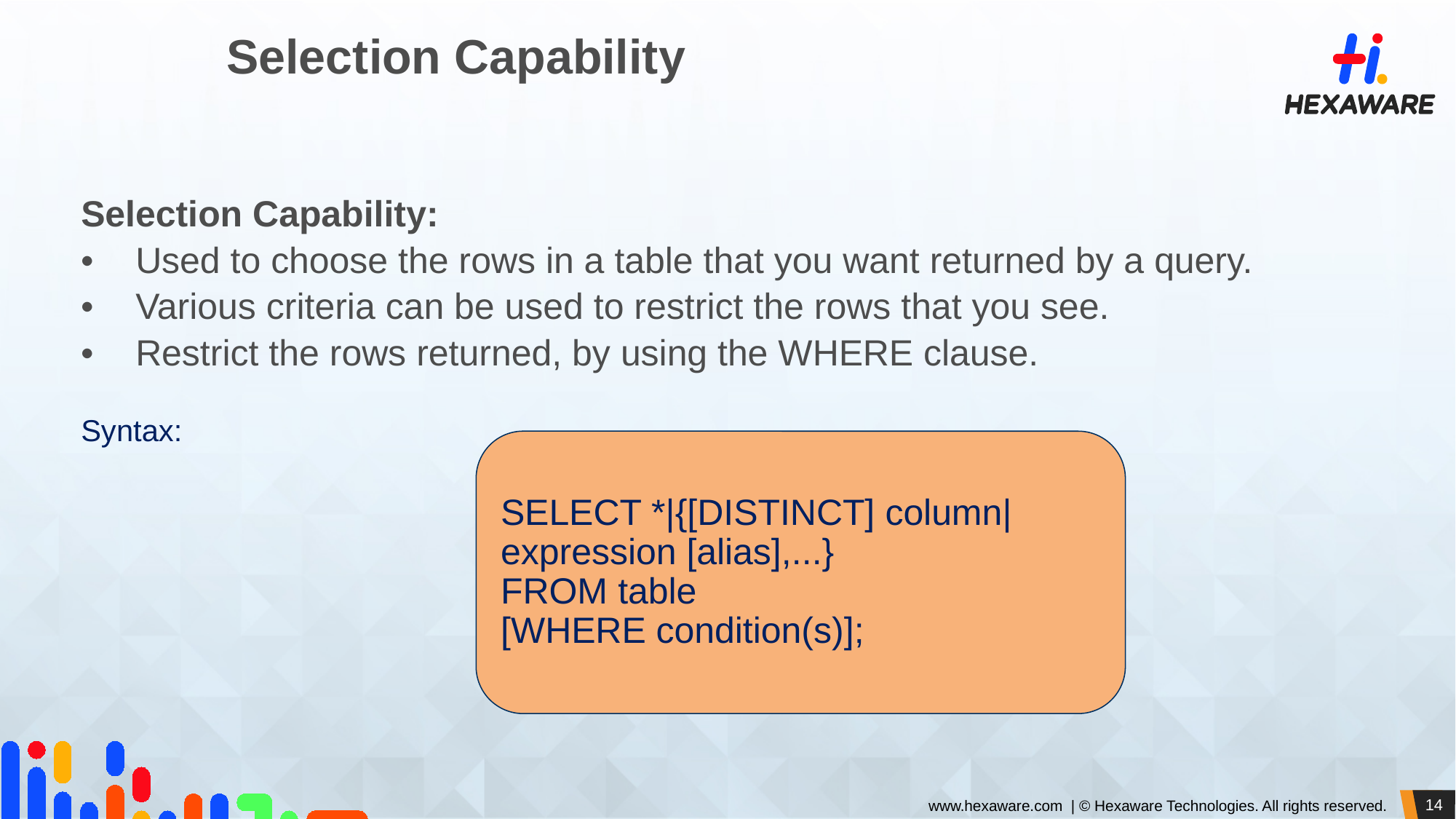

# Selection Capability
Selection Capability:
Used to choose the rows in a table that you want returned by a query.
Various criteria can be used to restrict the rows that you see.
Restrict the rows returned, by using the WHERE clause.

Syntax:

SELECT *|{[DISTINCT] column|expression [alias],...}
FROM table
[WHERE condition(s)];